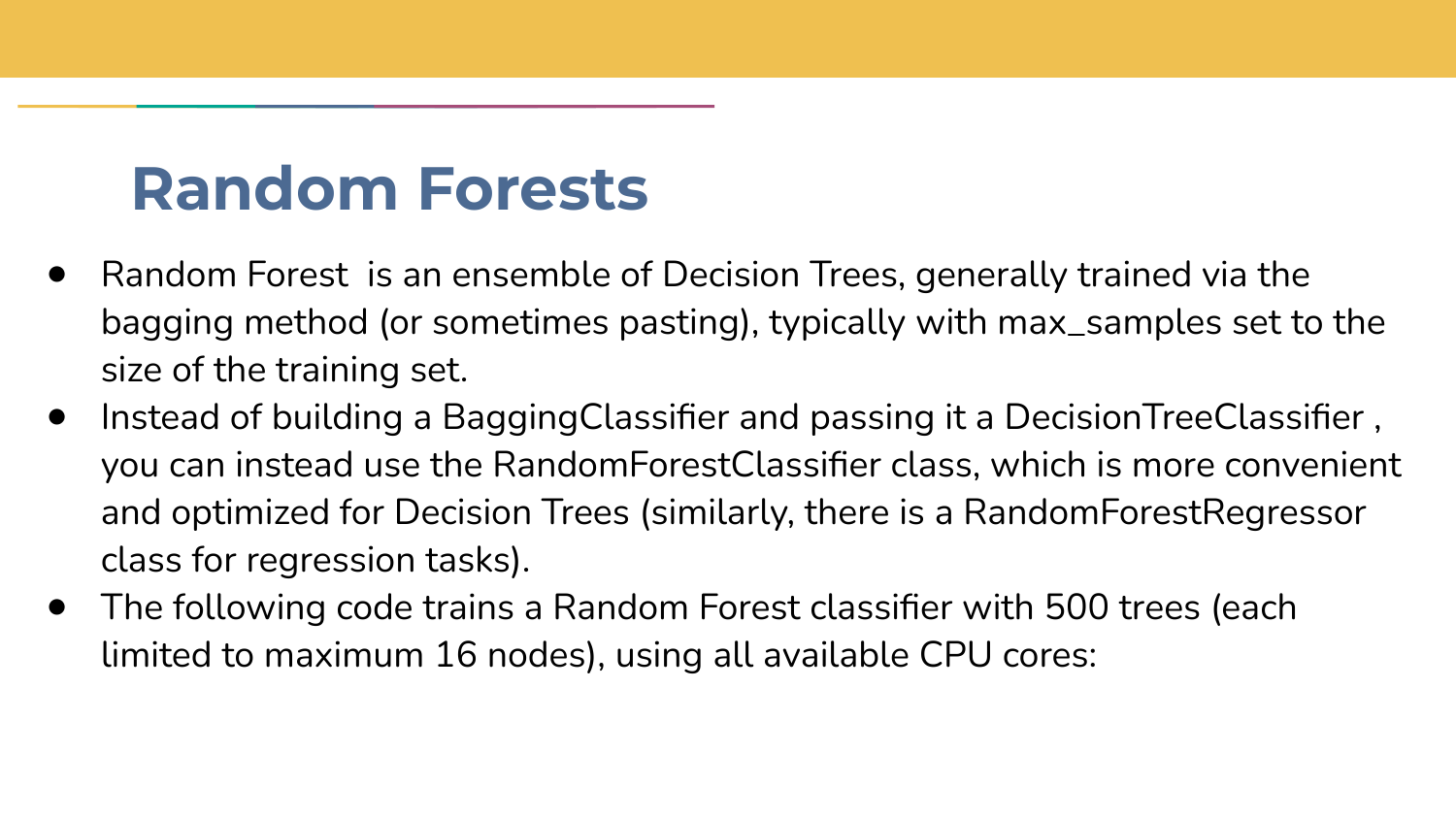

# Random Forests
Random Forest  is an ensemble of Decision Trees, generally trained via the bagging method (or sometimes pasting), typically with max_samples set to the size of the training set.
Instead of building a BaggingClassifier and passing it a DecisionTreeClassifier , you can instead use the RandomForestClassifier class, which is more convenient and optimized for Decision Trees (similarly, there is a RandomForestRegressor class for regression tasks).
The following code trains a Random Forest classifier with 500 trees (each limited to maximum 16 nodes), using all available CPU cores: